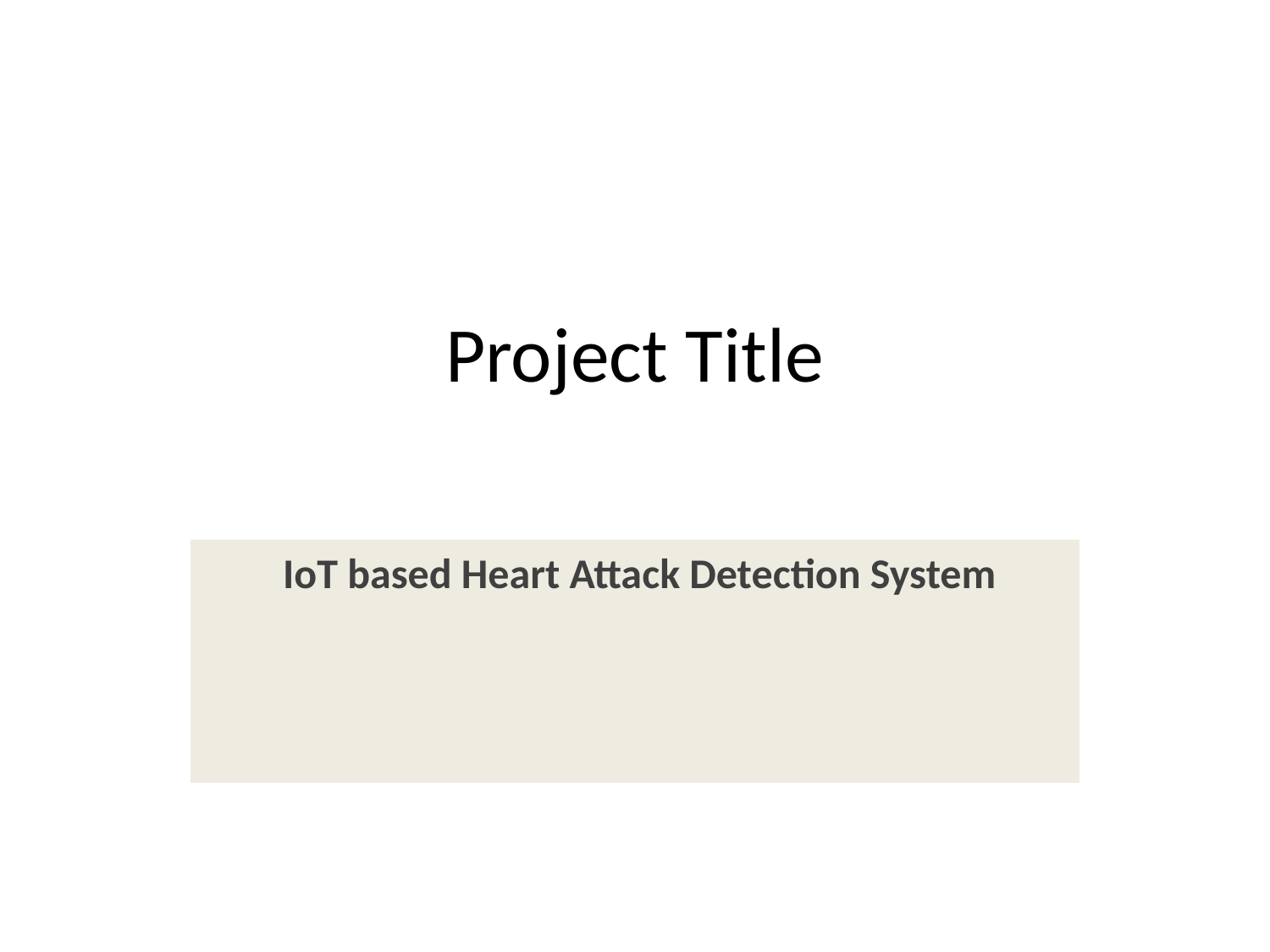

# Project Title
 IoT based Heart Attack Detection System